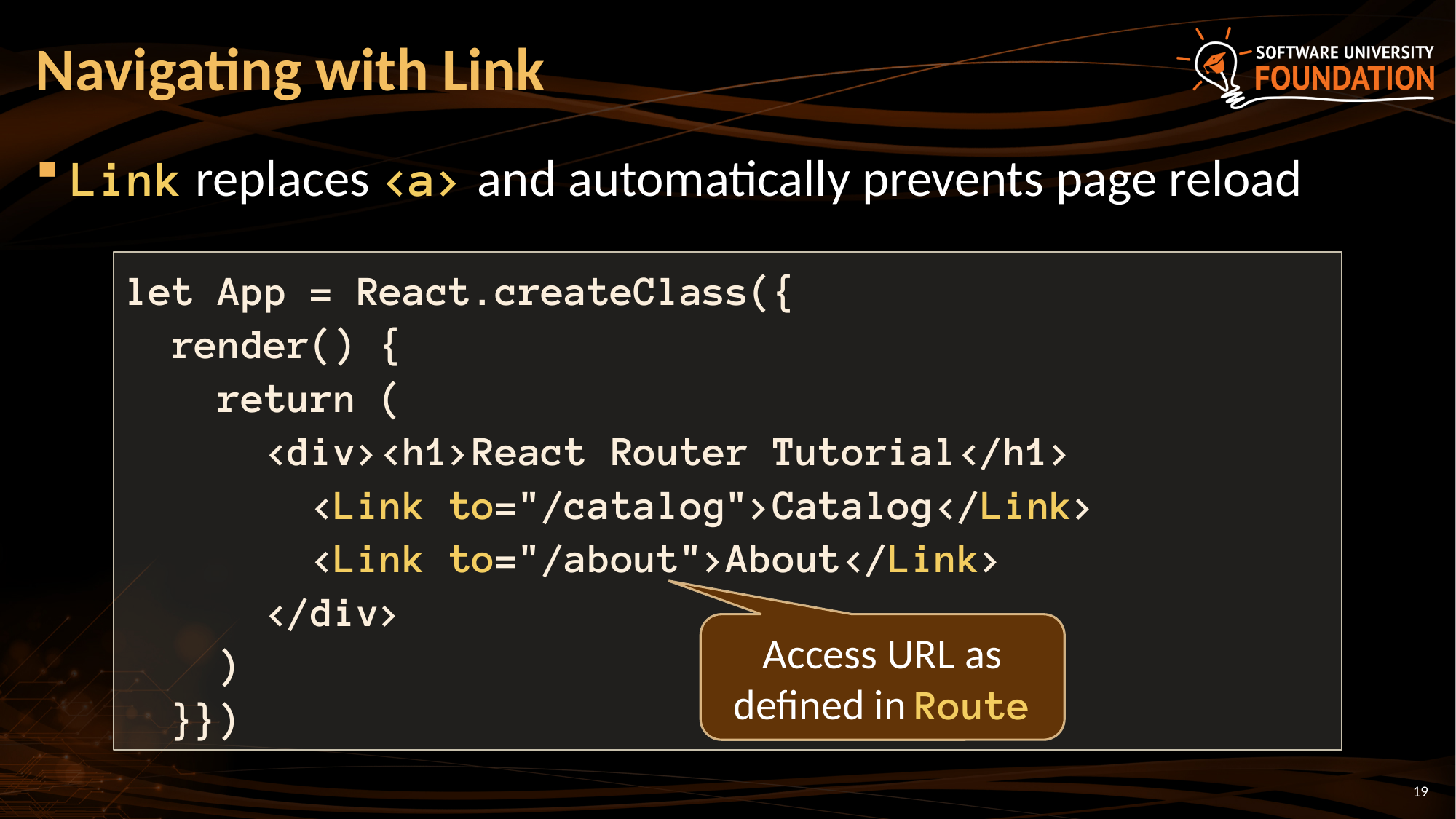

# Navigating with Link
Link replaces <a> and automatically prevents page reload

let App = React.createClass({
  render() {
    return (
      <div><h1>React Router Tutorial</h1>
        <Link to="/catalog">Catalog</Link>
        <Link to="/about">About</Link>
      </div>
    )
  }})
Access URL as defined in Route
19